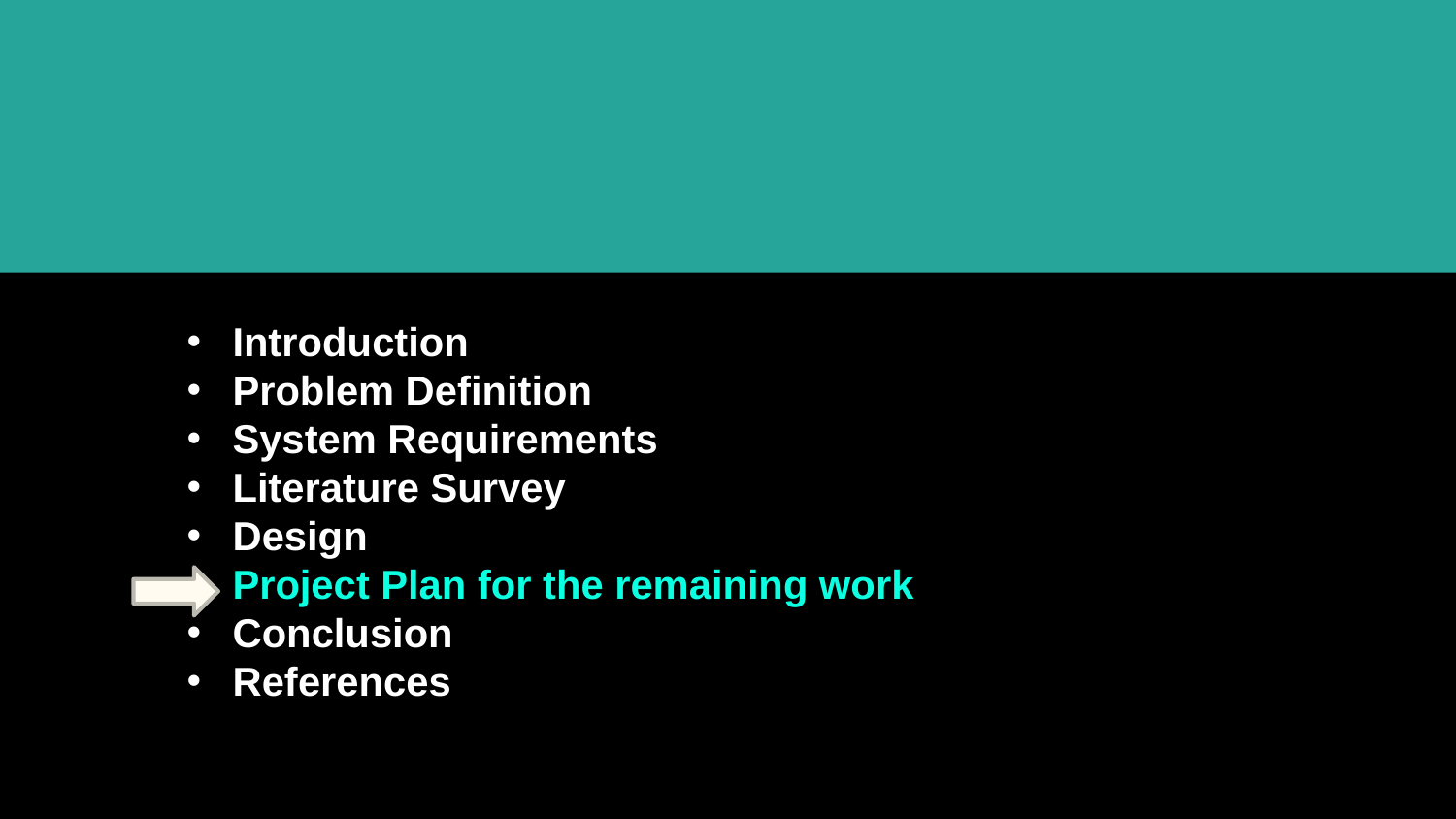

Introduction
Problem Definition
System Requirements
Literature Survey
Design
Project Plan for the remaining work
Conclusion
References